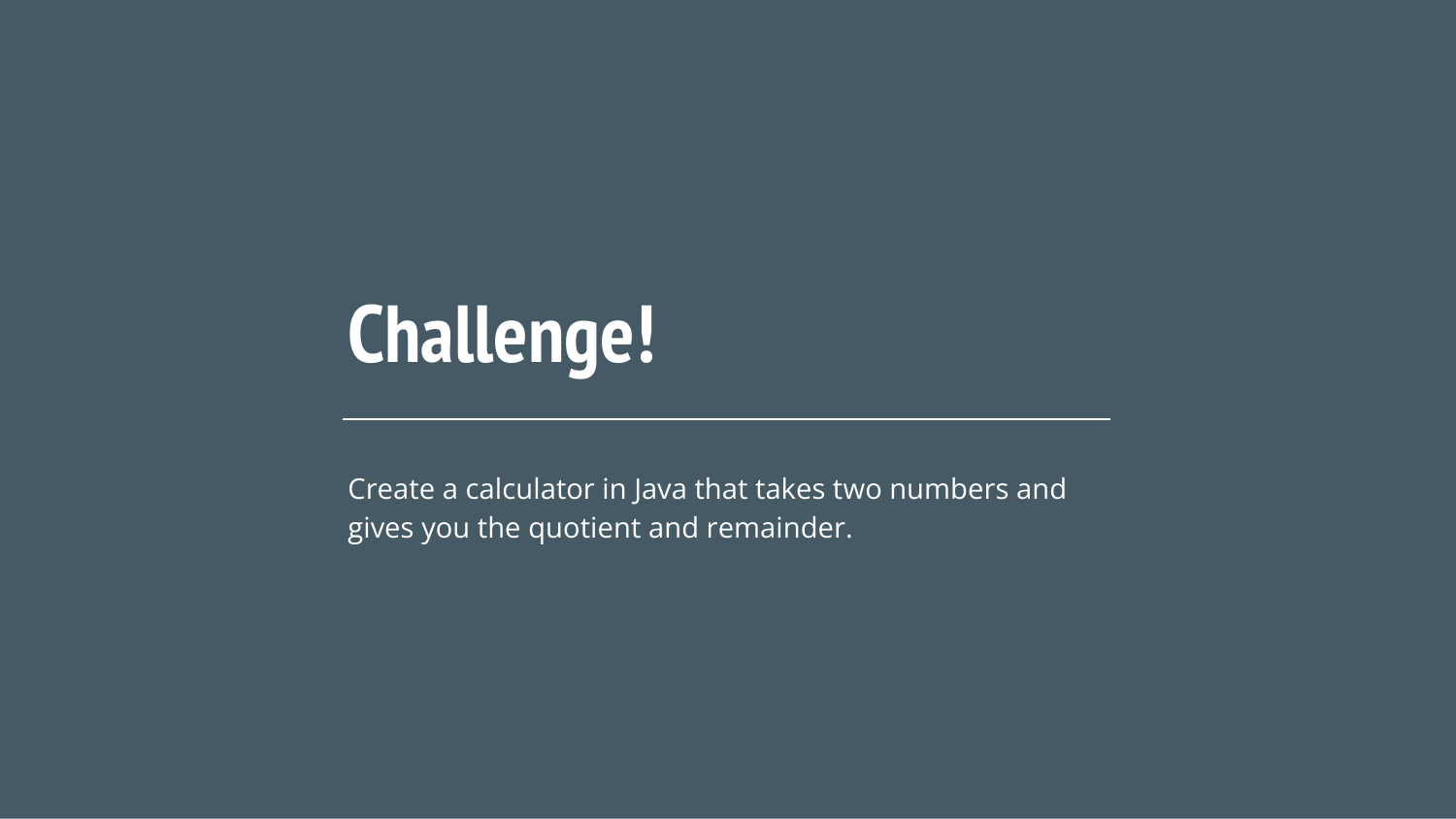

# Challenge!
Create a calculator in Java that takes two numbers and gives you the quotient and remainder.